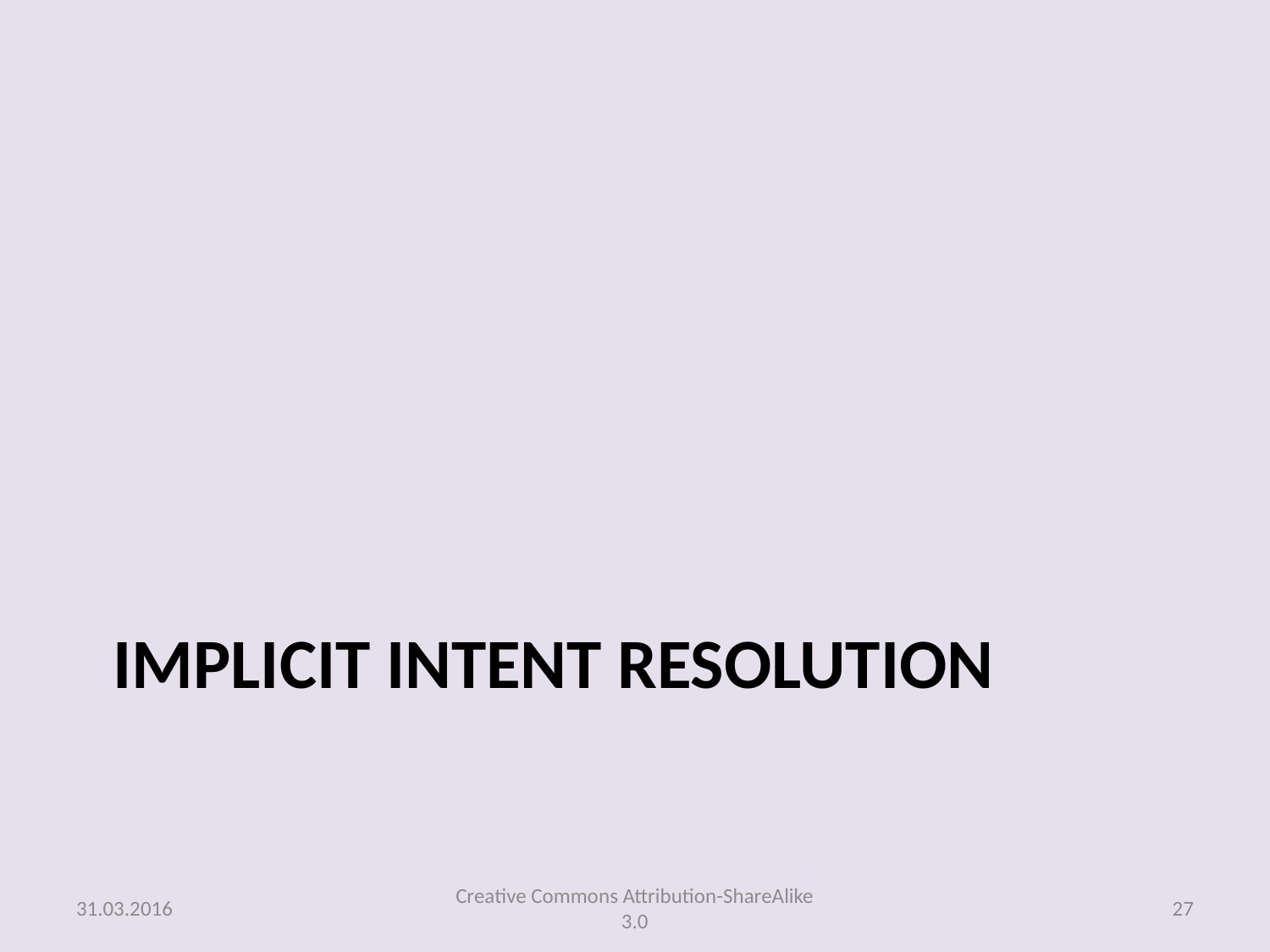

# Implicit Intent Resolution
31.03.2016
Creative Commons Attribution-ShareAlike 3.0
27